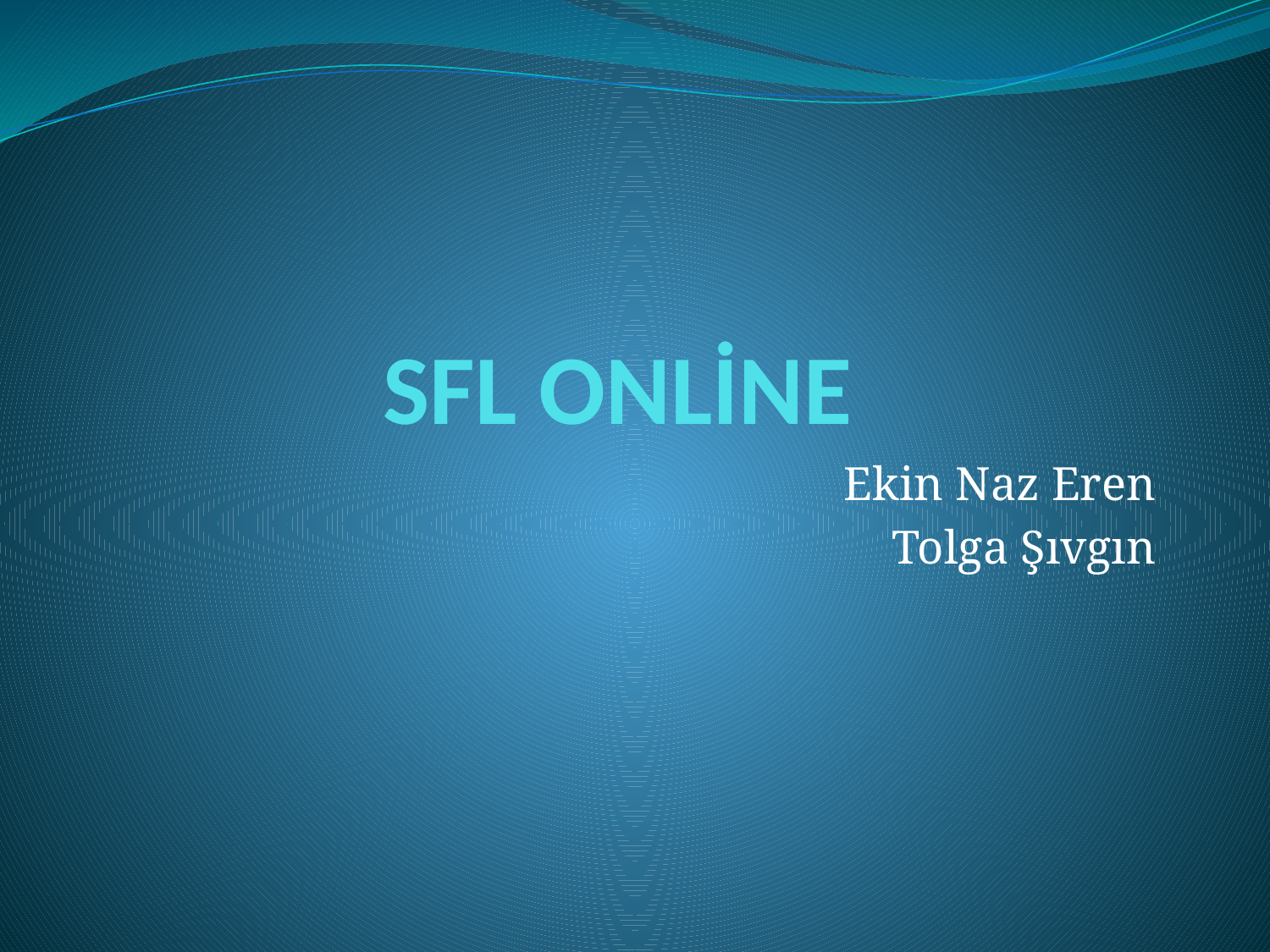

# SFL ONLİNE
Ekin Naz Eren
Tolga Şıvgın